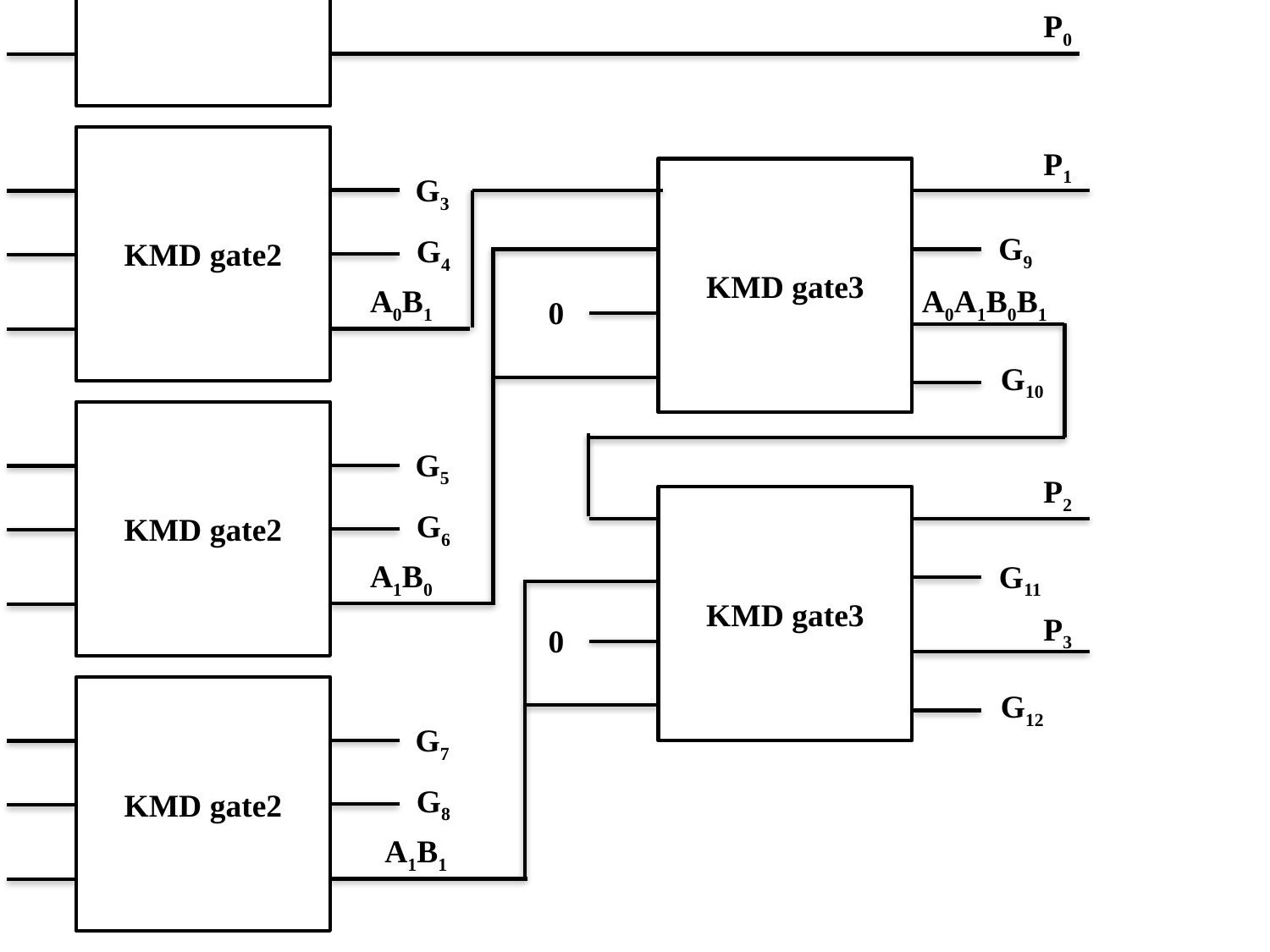

KMD gate2
G1
A0
G2
B0
P0
1
KMD gate2
G3
A0
G4
B1
A0B1
1
P1
KMD gate3
G9
0
G10
A0A1B0B1
KMD gate2
G5
A1
G6
B0
1
P2
KMD gate3
G11
P3
0
G12
A1B0
KMD gate2
G7
A1
G8
B1
A1B1
1
A
A
KMD Gate4
A’B⊕AC’
B
C
A⊕B⊕C
D
A(B⊕ C)⊕BC⊕D
E
BC’⊕E